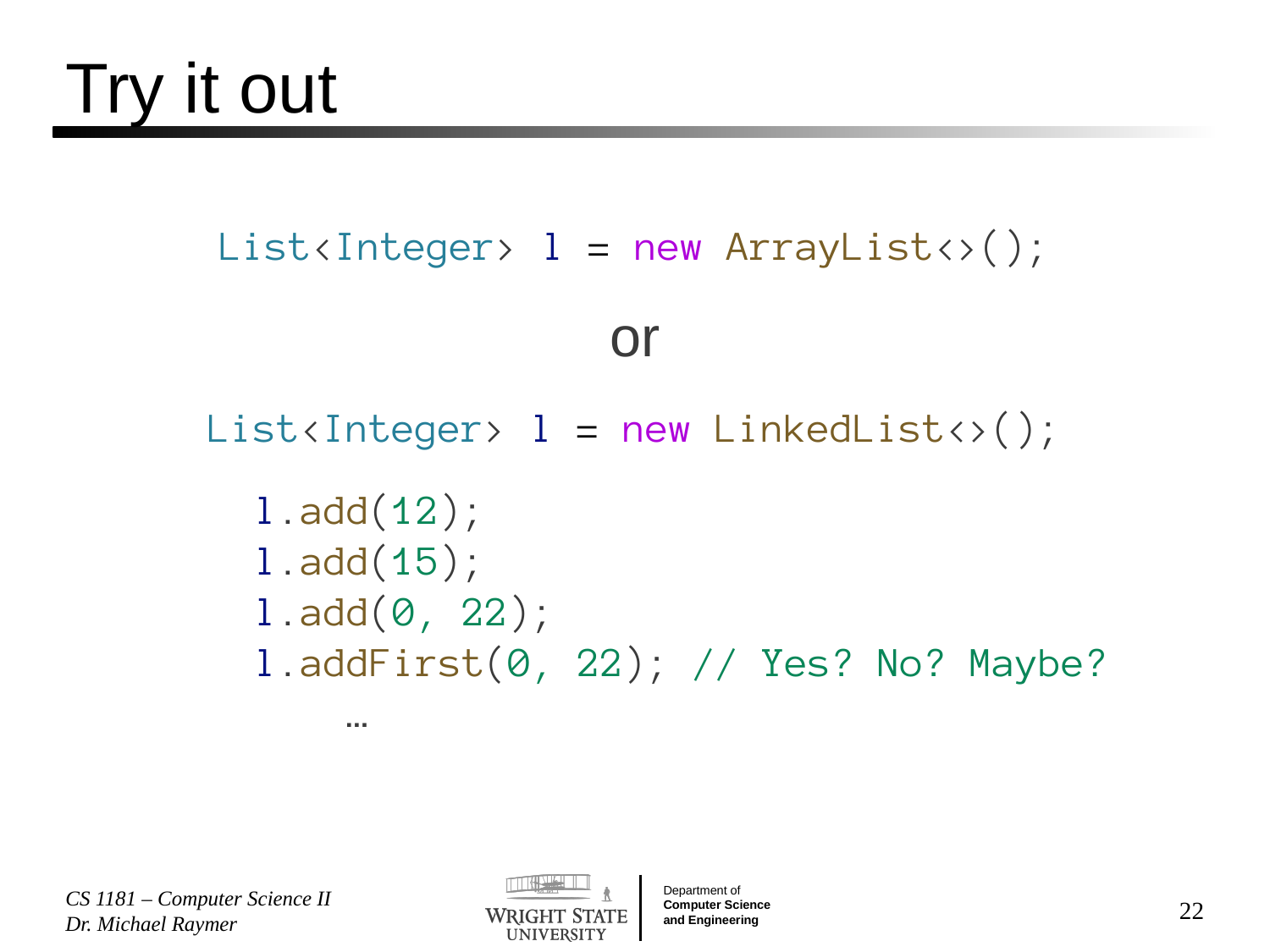

# Try it out
List<Integer> l = new ArrayList<>();
or
List<Integer> l = new LinkedList<>();
        l.add(12);
        l.add(15);
        l.add(0, 22);
        l.addFirst(0, 22); // Yes? No? Maybe?
            …
CS 1181 – Computer Science II    Dr. Michael Raymer
22